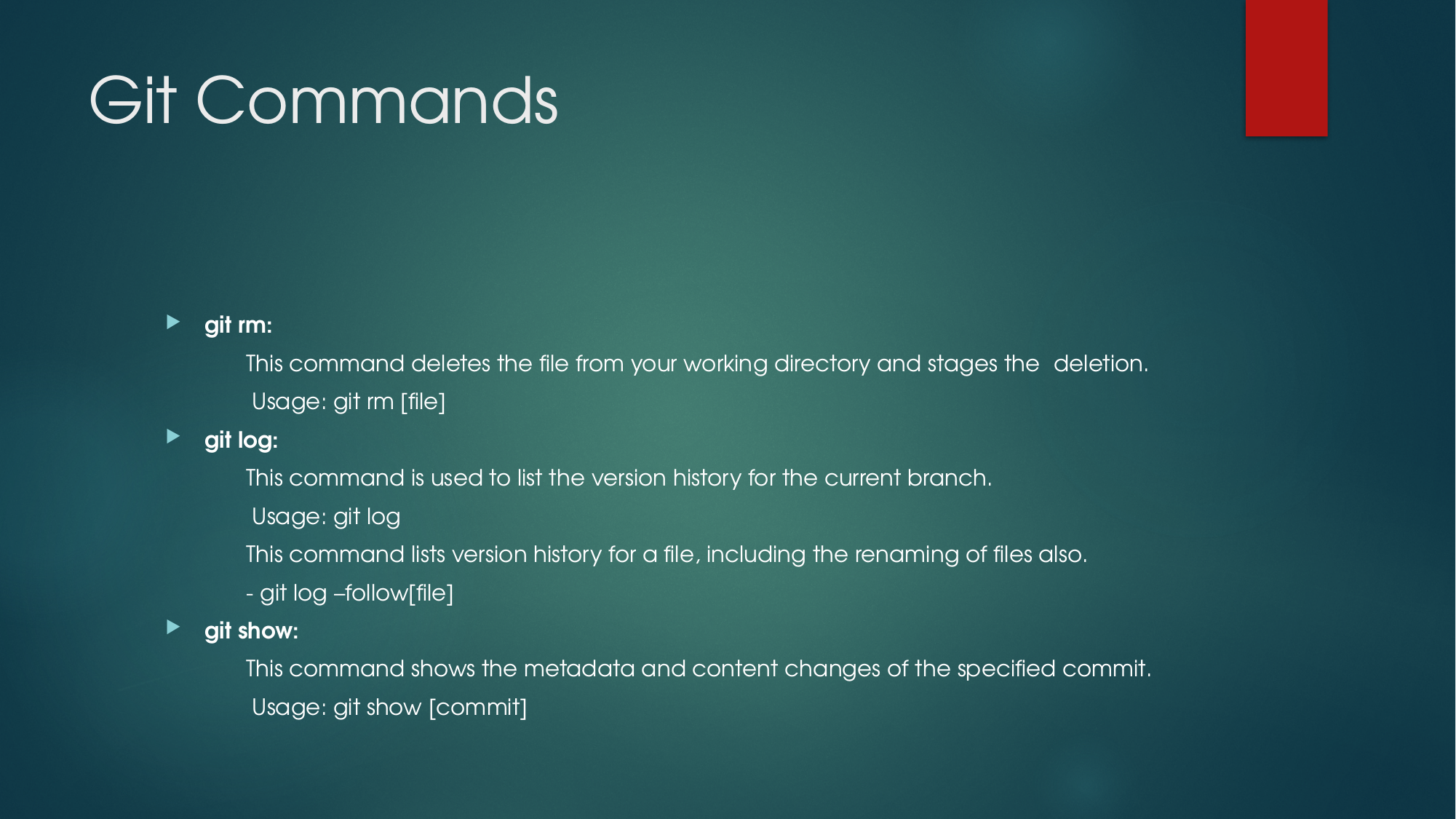

# Git Commands
git rm:
	This command deletes the file from your working directory and stages the 	deletion.
	 Usage: git rm [file]
git log:
	This command is used to list the version history for the current branch.
	 Usage: git log
	This command lists version history for a file, including the renaming of files also.
	- git log –follow[file]
git show:
	This command shows the metadata and content changes of the specified commit.
	 Usage: git show [commit]